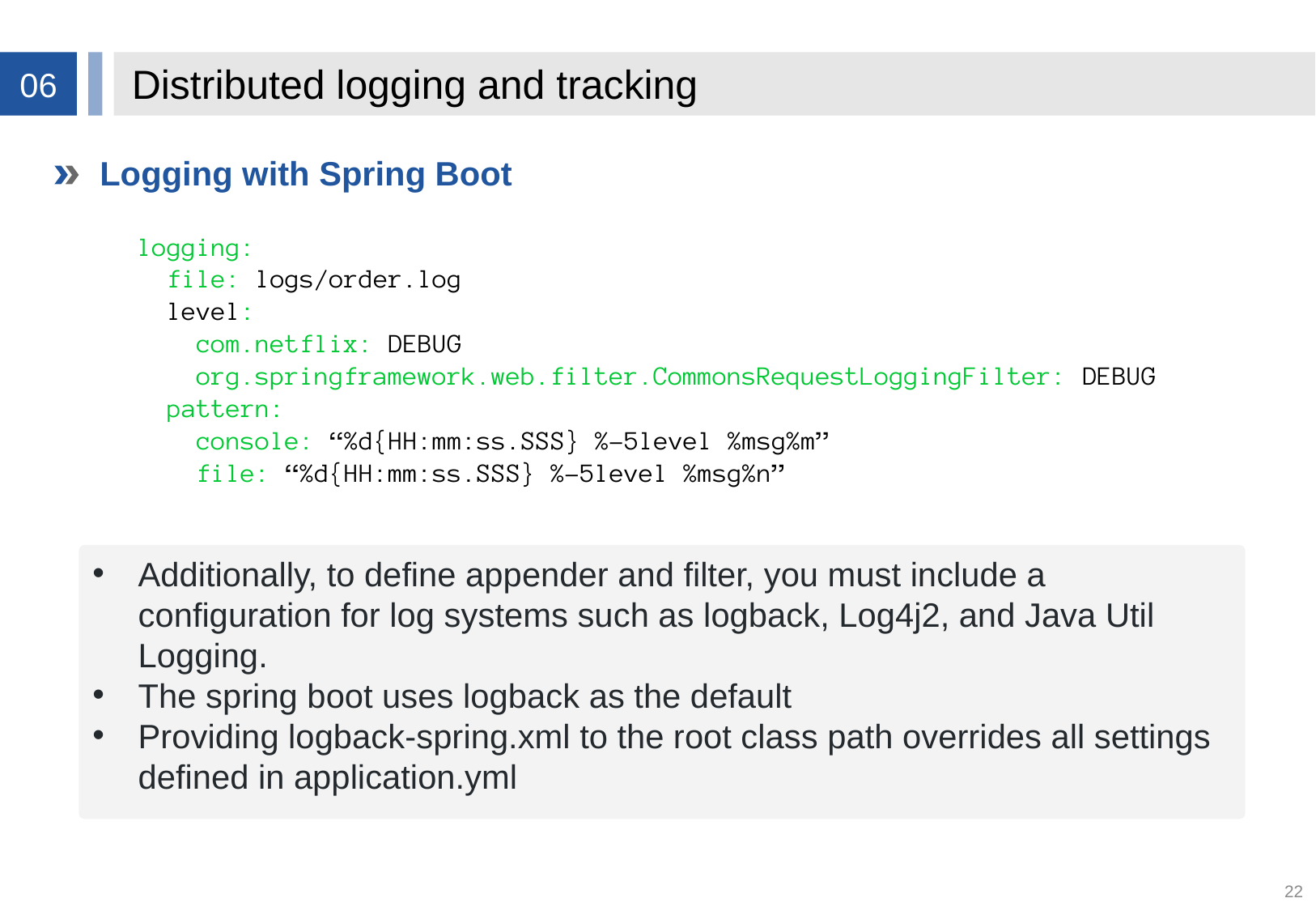

# Distributed logging and tracking
06
Logging with Spring Boot

logging:
  file: logs/order.log
  level:
    com.netflix: DEBUG
    org.springframework.web.filter.CommonsRequestLoggingFilter: DEBUG
  pattern:
    console: “%d{HH:mm:ss.SSS} %-5level %msg%m”
    file: “%d{HH:mm:ss.SSS} %-5level %msg%n”
Additionally, to define appender and filter, you must include a configuration for log systems such as logback, Log4j2, and Java Util Logging.
The spring boot uses logback as the default
Providing logback-spring.xml to the root class path overrides all settings defined in application.yml
22